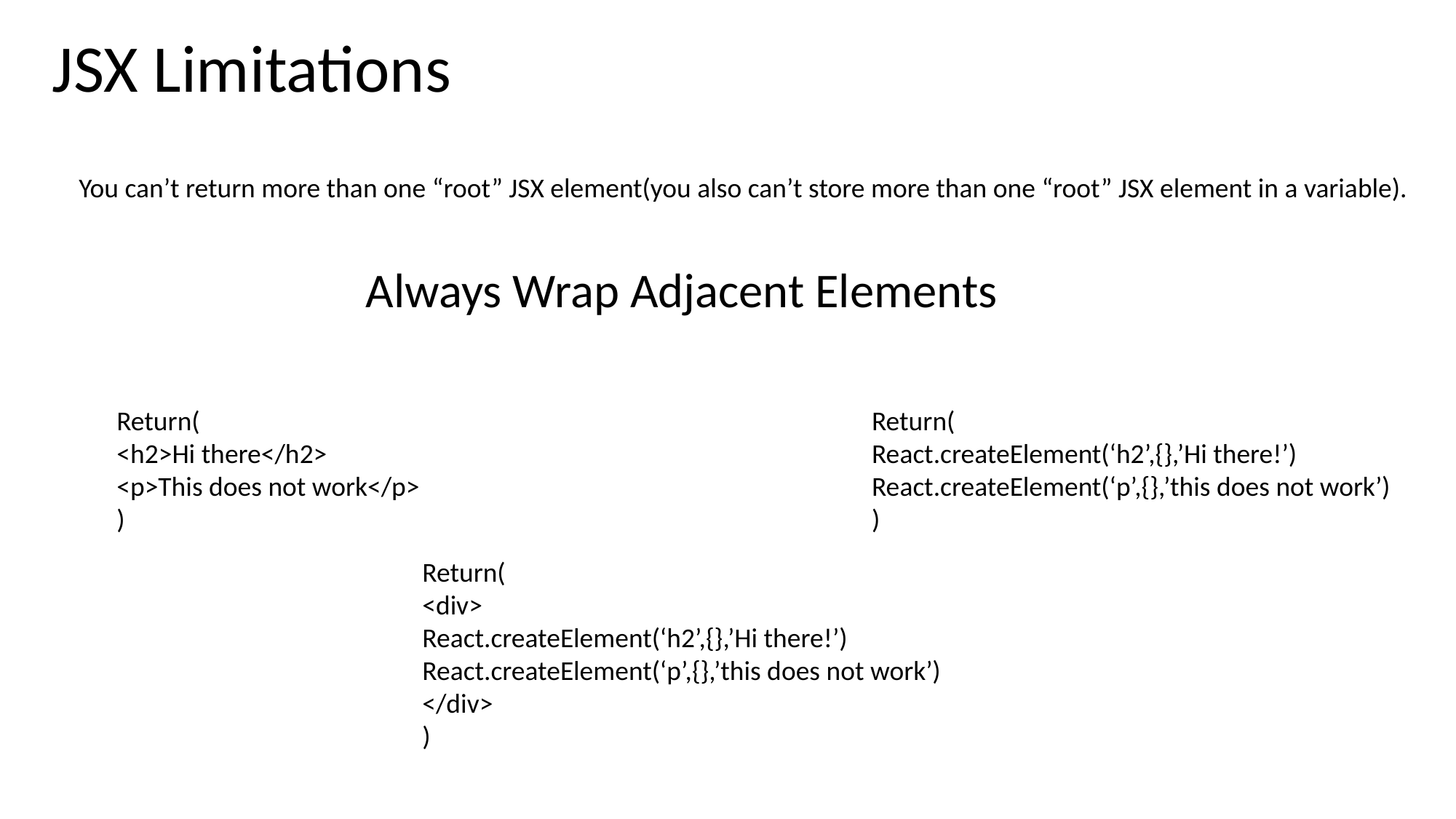

# JSX Limitations
You can’t return more than one “root” JSX element(you also can’t store more than one “root” JSX element in a variable).
Always Wrap Adjacent Elements
Return(
React.createElement(‘h2’,{},’Hi there!’)
React.createElement(‘p’,{},’this does not work’)
)
Return(
<h2>Hi there</h2>
<p>This does not work</p>
)
Return(
<div>
React.createElement(‘h2’,{},’Hi there!’)
React.createElement(‘p’,{},’this does not work’)
</div>
)